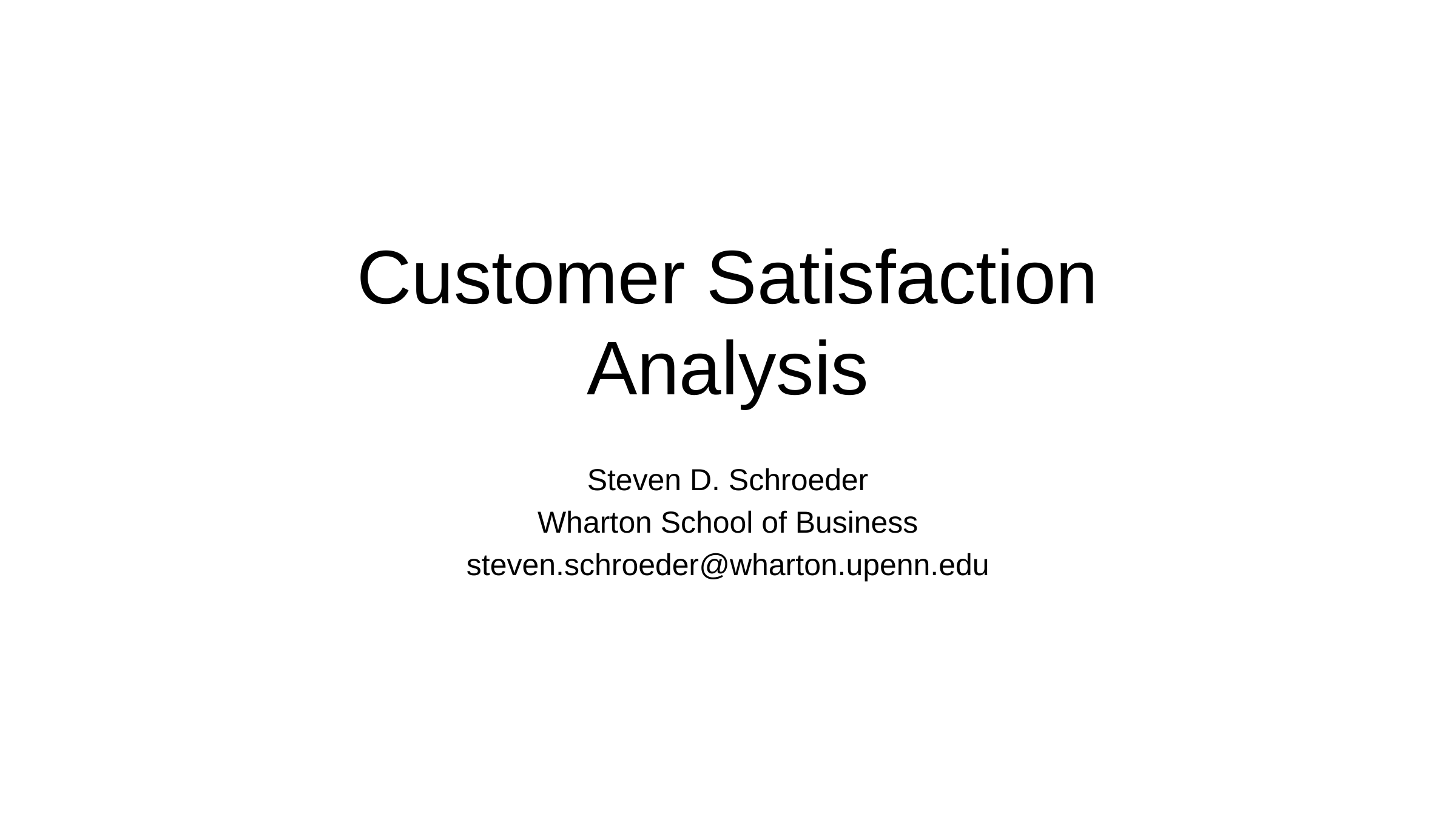

# Customer Satisfaction Analysis
Steven D. Schroeder
Wharton School of Business
steven.schroeder@wharton.upenn.edu